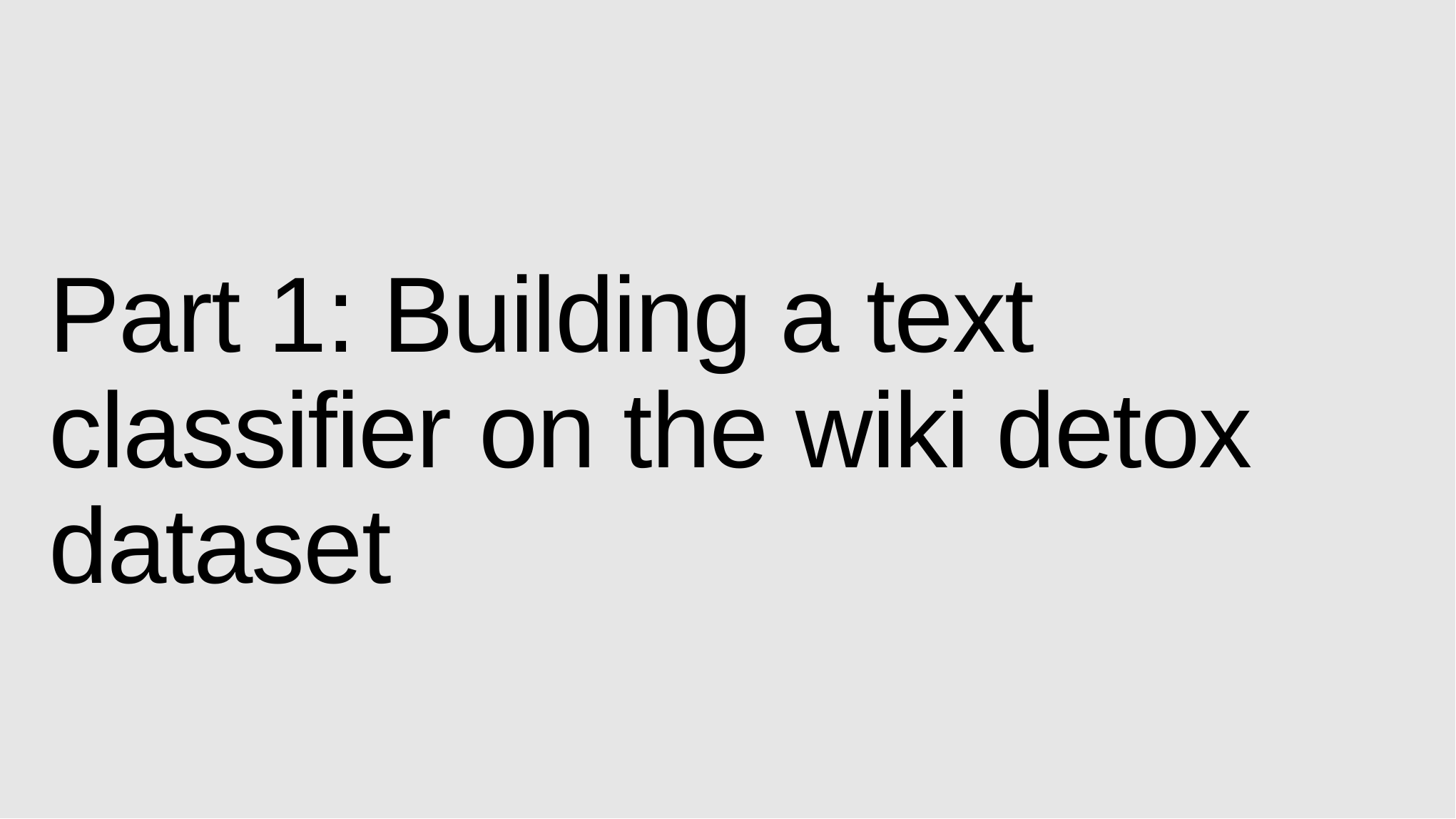

# Part 1: Building a text classifier on the wiki detox dataset